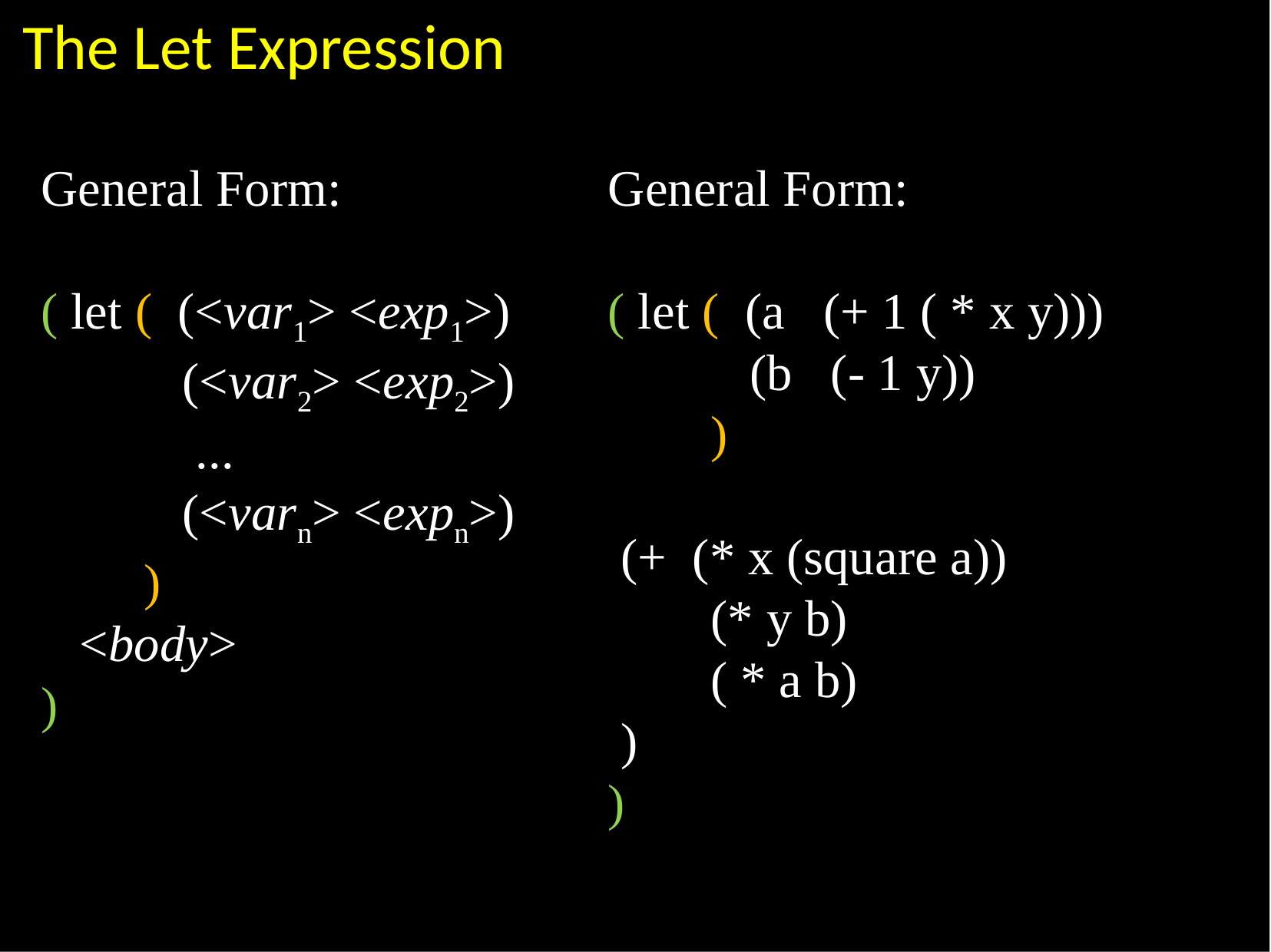

The Let Expression
General Form:

( let (  (<var1> <exp1>)
           (<var2> <exp2>)
            ...
           (<varn> <expn>)
        )
   <body>
)
General Form:

( let (  (a   (+ 1 ( * x y)))
           (b   (- 1 y))
        )

 (+  (* x (square a))
        (* y b)
        ( * a b)
 )
)